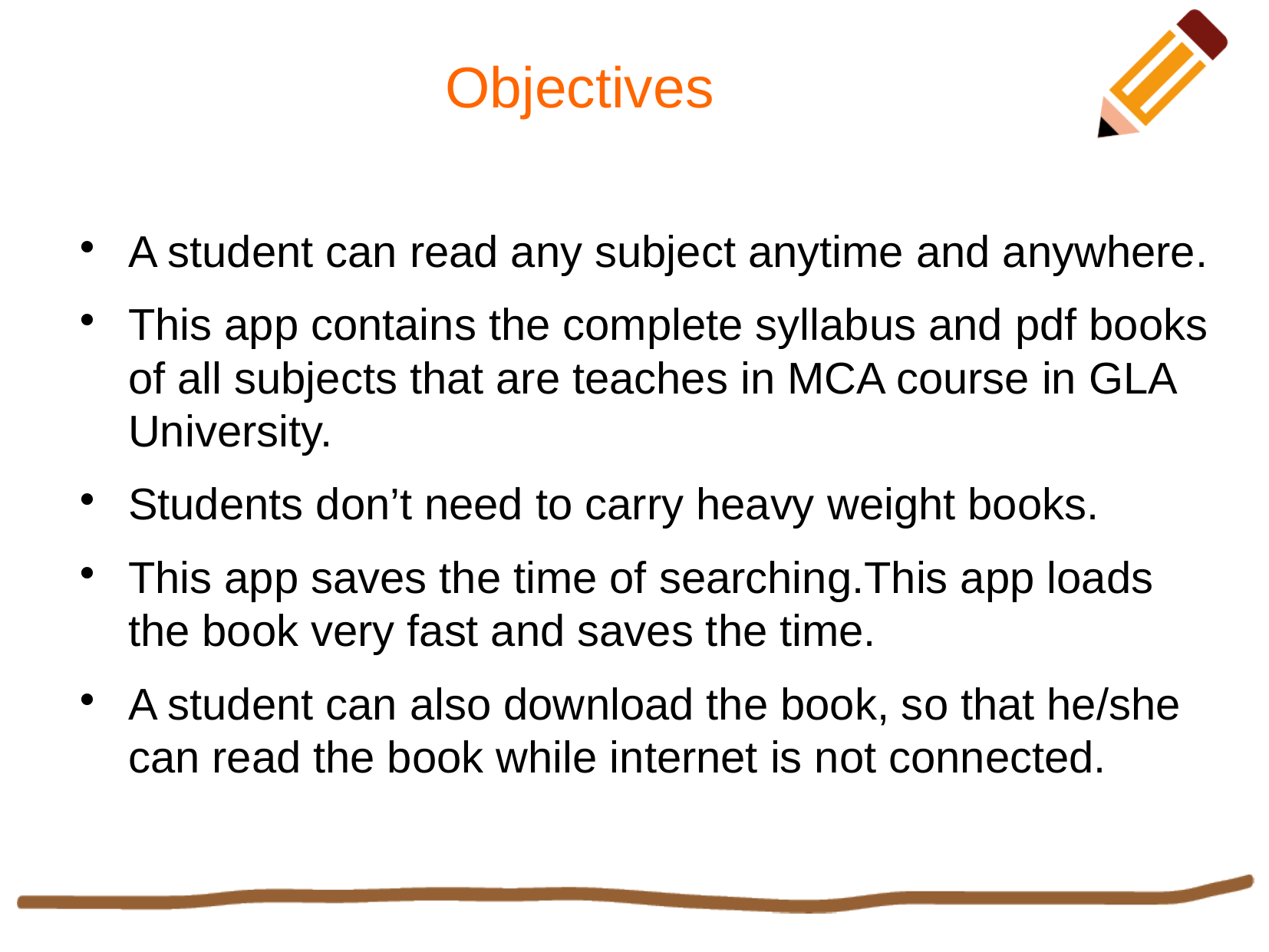

Objectives
A student can read any subject anytime and anywhere.
This app contains the complete syllabus and pdf books of all subjects that are teaches in MCA course in GLA University.
Students don’t need to carry heavy weight books.
This app saves the time of searching.This app loads the book very fast and saves the time.
A student can also download the book, so that he/she can read the book while internet is not connected.